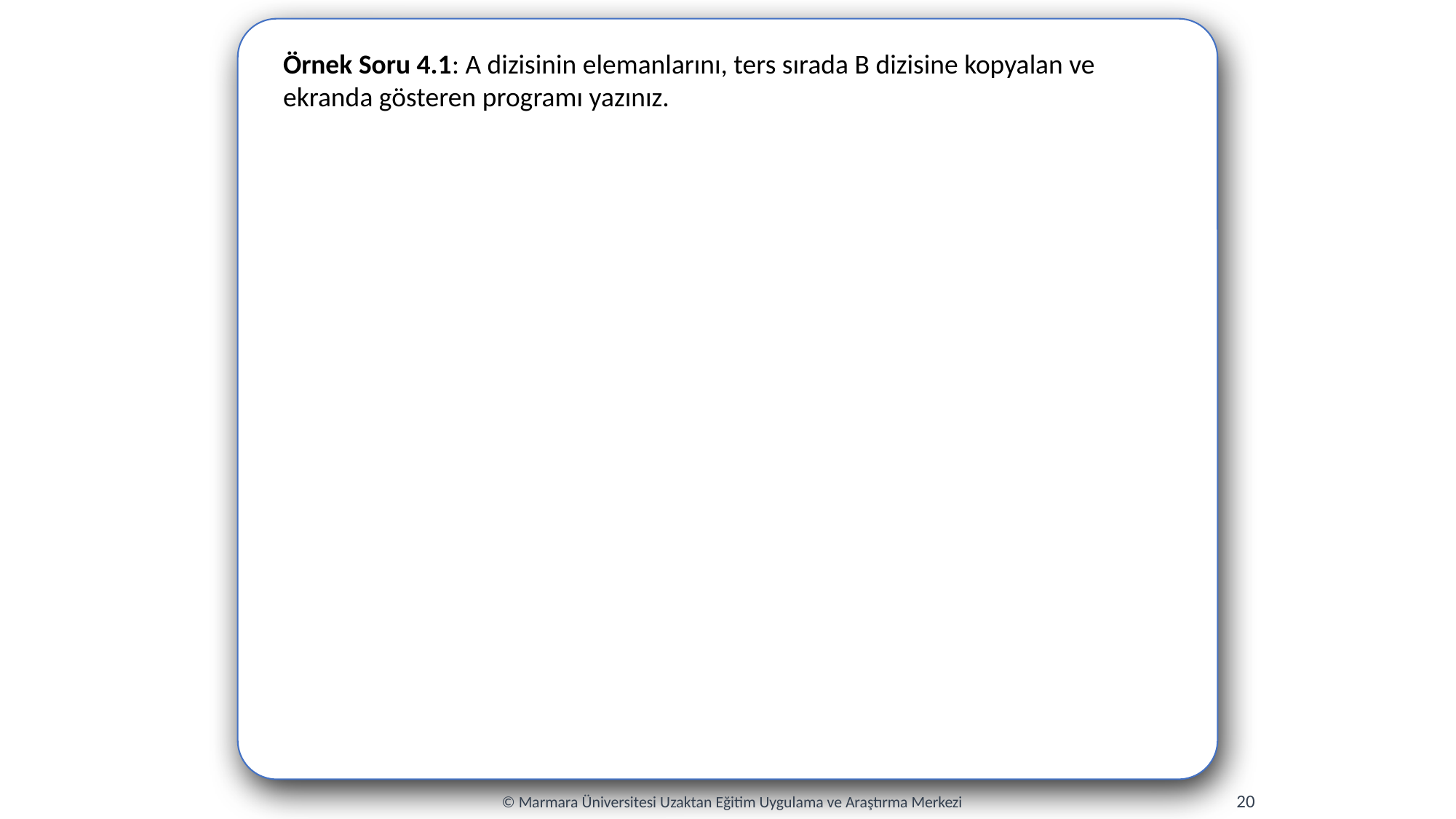

Örnek Soru 4.1: A dizisinin elemanlarını, ters sırada B dizisine kopyalan ve ekranda gösteren programı yazınız.
20
© Marmara Üniversitesi Uzaktan Eğitim Uygulama ve Araştırma Merkezi